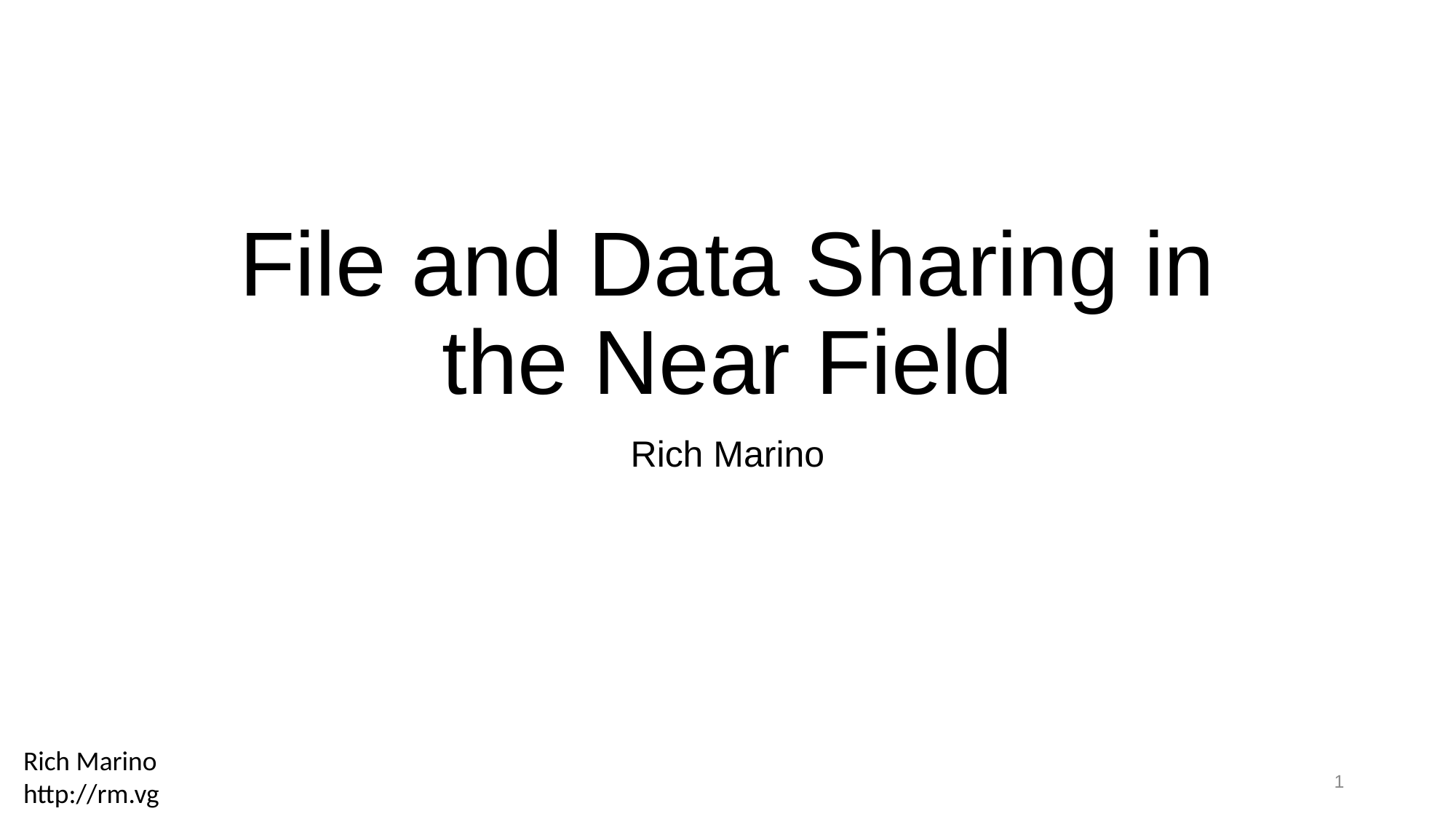

# File and Data Sharing in the Near Field
Rich Marino
1